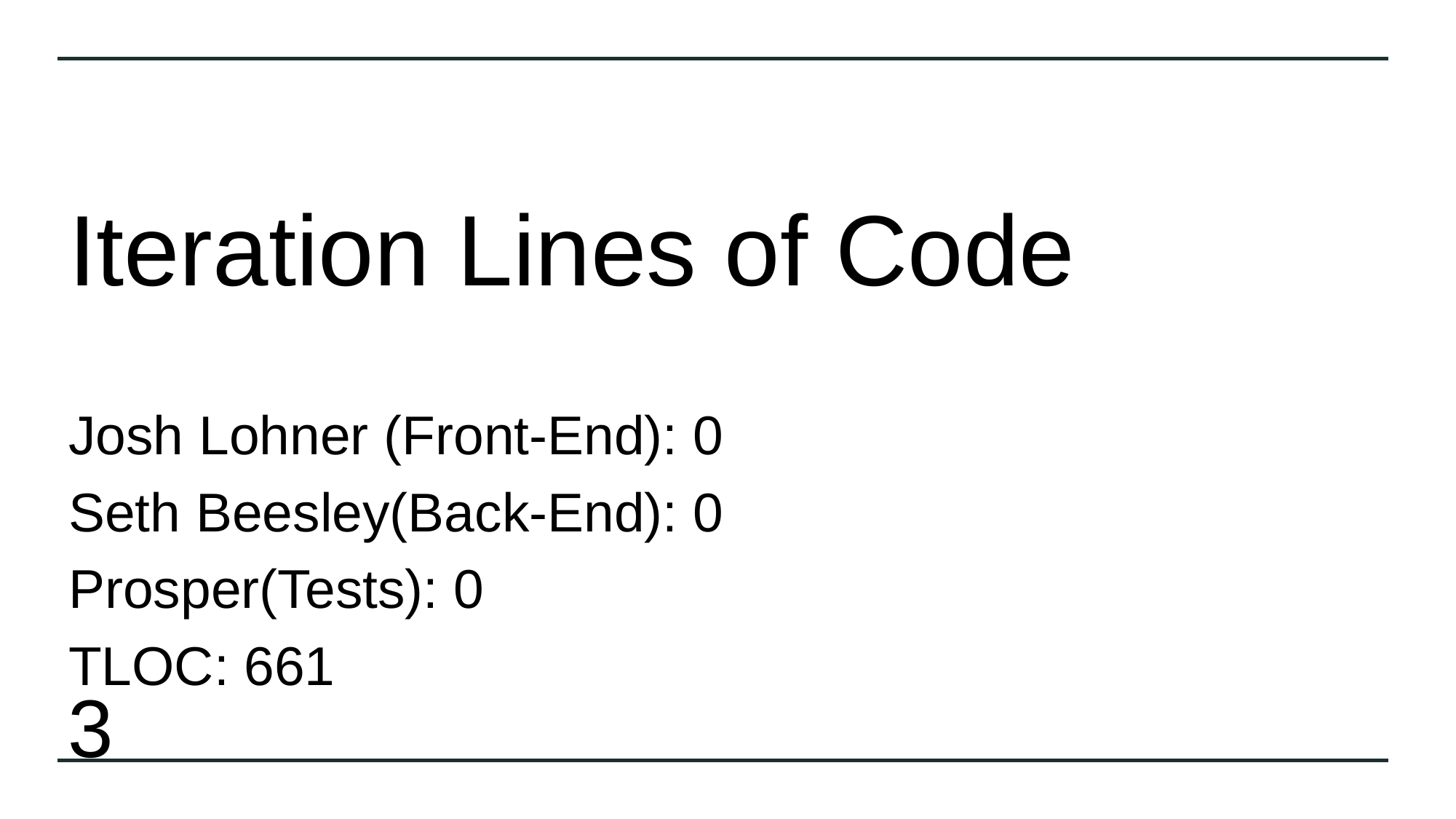

# Iteration Lines of Code
Josh Lohner (Front-End): 0
Seth Beesley(Back-End): 0
Prosper(Tests): 0
TLOC: 661
3